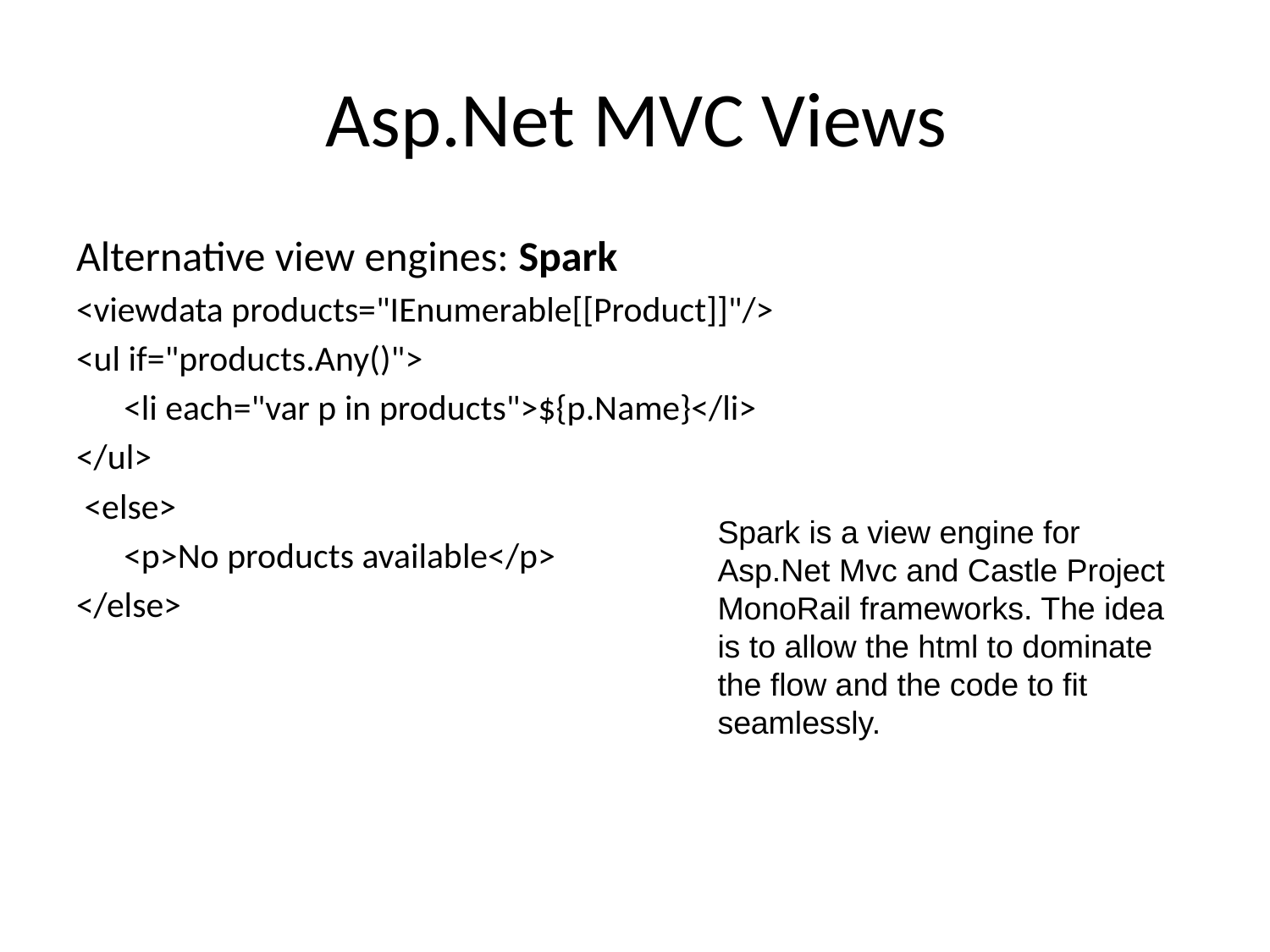

Asp.Net MVC Views
Alternative view engines: Spark
<viewdata products="IEnumerable[[Product]]"/>
<ul if="products.Any()">
	<li each="var p in products">${p.Name}</li>
</ul>
 <else>
	<p>No products available</p>
</else>
Spark is a view engine for Asp.Net Mvc and Castle Project MonoRail frameworks. The idea is to allow the html to dominate the flow and the code to fit seamlessly.